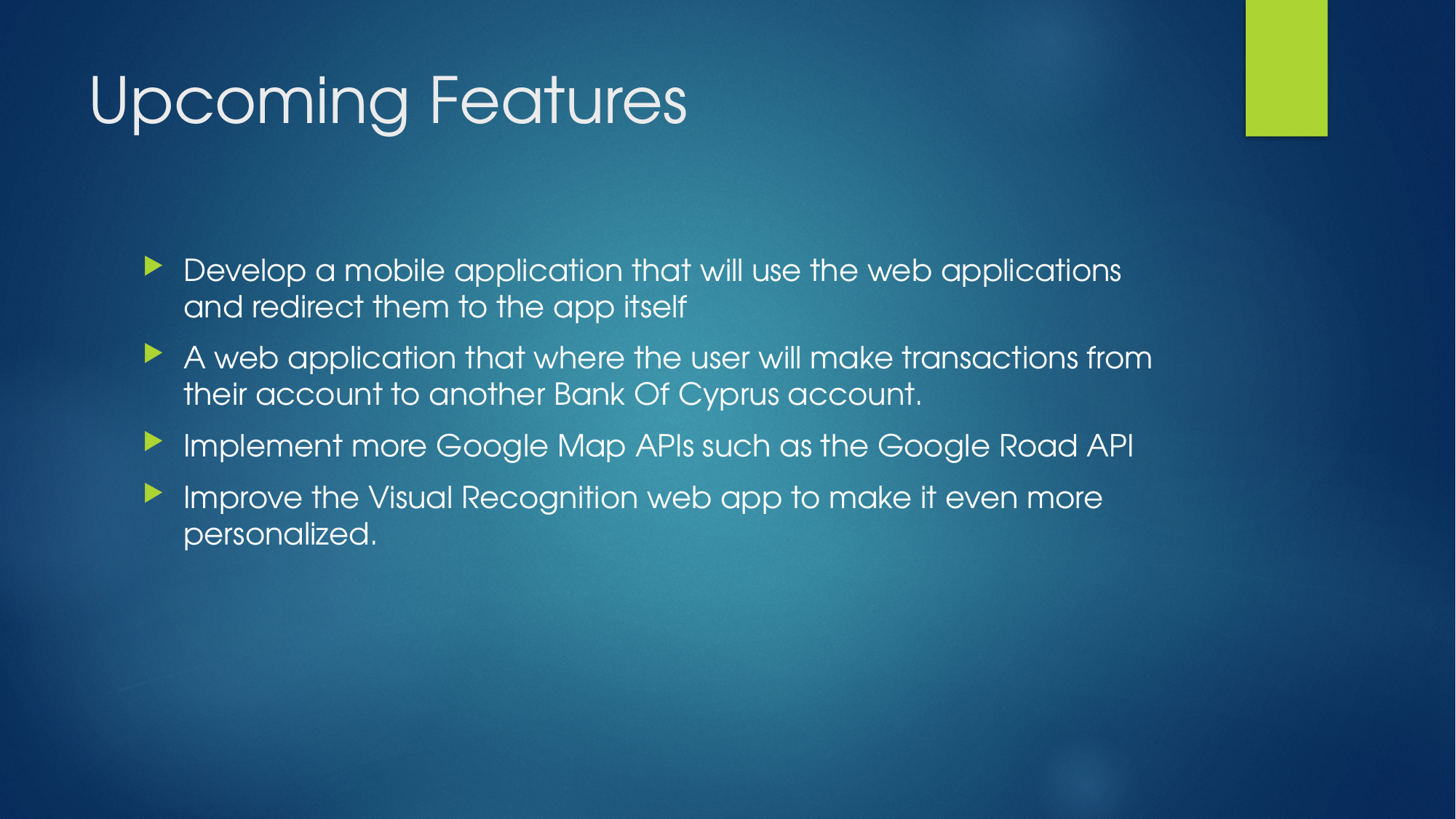

# Upcoming Features
Develop a mobile application that will use the web applications and redirect them to the app itself
A web application that where the user will make transactions from their account to another Bank Of Cyprus account.
Implement more Google Map APIs such as the Google Road API
Improve the Visual Recognition web app to make it even more personalized.